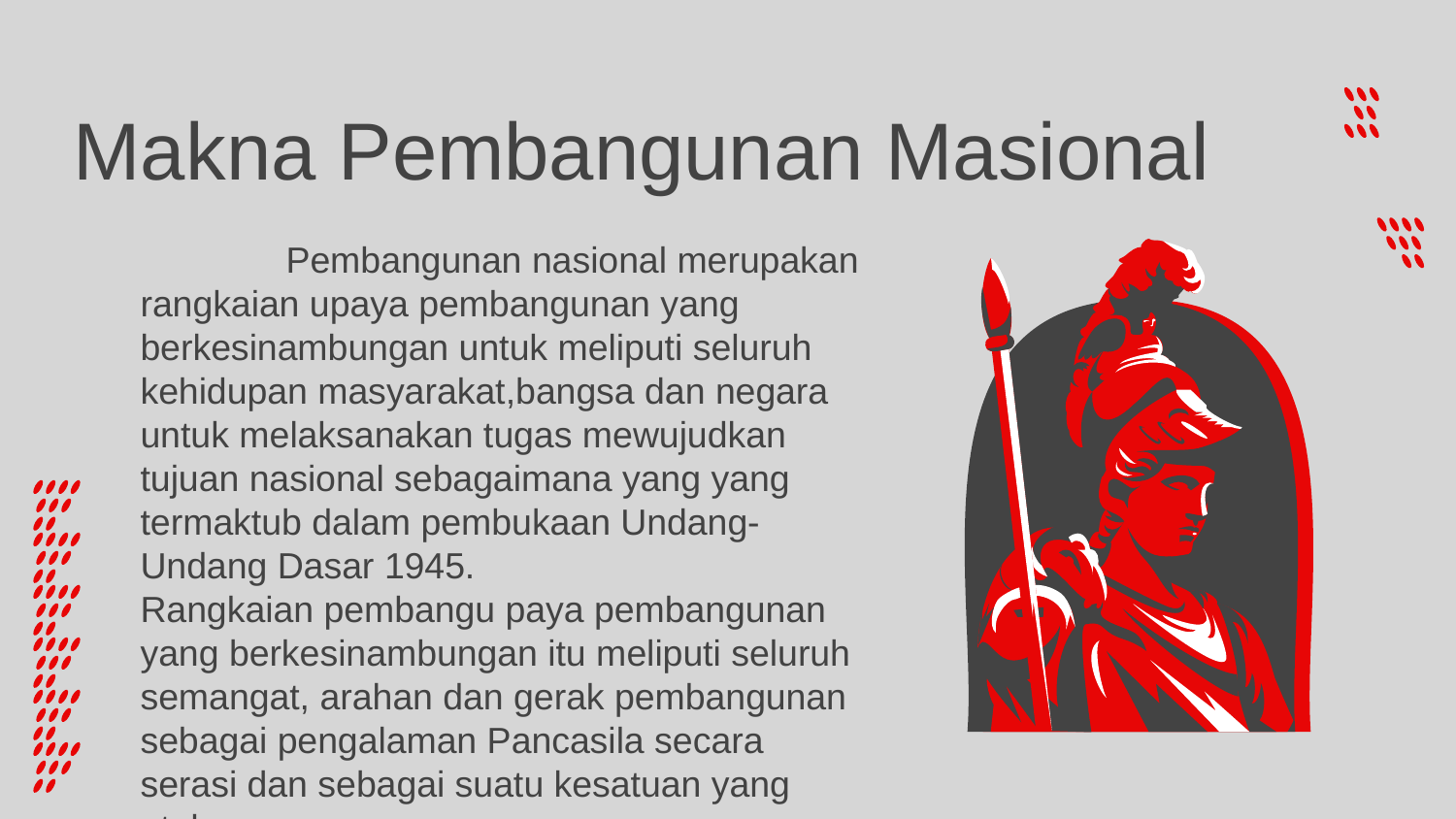

# Makna Pembangunan Masional
	Pembangunan nasional merupakan rangkaian upaya pembangunan yang berkesinambungan untuk meliputi seluruh kehidupan masyarakat,bangsa dan negara untuk melaksanakan tugas mewujudkan tujuan nasional sebagaimana yang yang termaktub dalam pembukaan Undang-Undang Dasar 1945.
Rangkaian pembangu paya pembangunan yang berkesinambungan itu meliputi seluruh semangat, arahan dan gerak pembangunan sebagai pengalaman Pancasila secara serasi dan sebagai suatu kesatuan yang utuh.